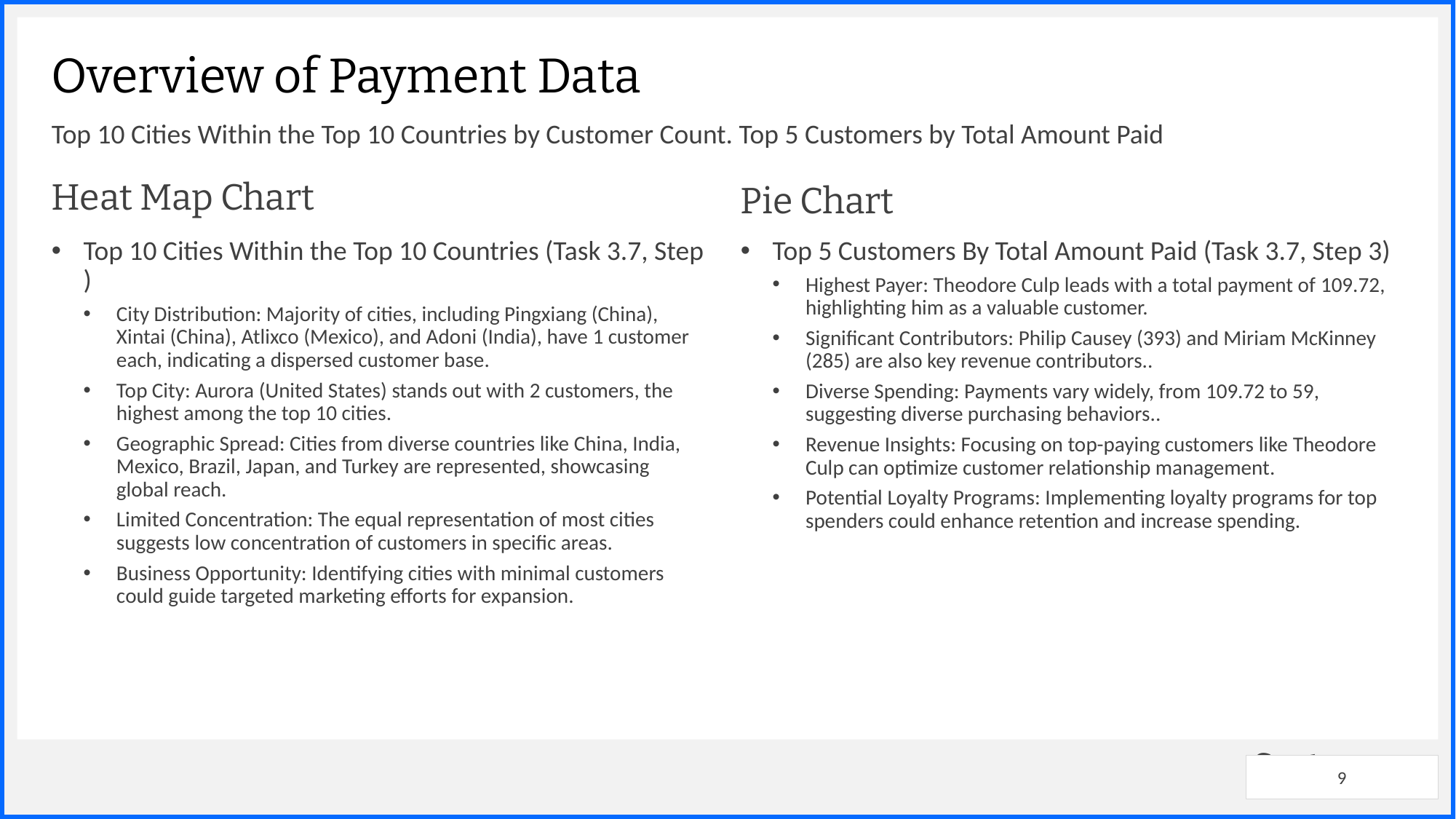

# Overview of Payment Data
Top 10 Cities Within the Top 10 Countries by Customer Count. Top 5 Customers by Total Amount Paid
Heat Map Chart
Pie Chart
Top 10 Cities Within the Top 10 Countries (Task 3.7, Step )
City Distribution: Majority of cities, including Pingxiang (China), Xintai (China), Atlixco (Mexico), and Adoni (India), have 1 customer each, indicating a dispersed customer base.
Top City: Aurora (United States) stands out with 2 customers, the highest among the top 10 cities.
Geographic Spread: Cities from diverse countries like China, India, Mexico, Brazil, Japan, and Turkey are represented, showcasing global reach.
Limited Concentration: The equal representation of most cities suggests low concentration of customers in specific areas.
Business Opportunity: Identifying cities with minimal customers could guide targeted marketing efforts for expansion.

Top 5 Customers By Total Amount Paid (Task 3.7, Step 3)
Highest Payer: Theodore Culp leads with a total payment of 109.72, highlighting him as a valuable customer.
Significant Contributors: Philip Causey (393) and Miriam McKinney (285) are also key revenue contributors..
Diverse Spending: Payments vary widely, from 109.72 to 59, suggesting diverse purchasing behaviors..
Revenue Insights: Focusing on top-paying customers like Theodore Culp can optimize customer relationship management.
Potential Loyalty Programs: Implementing loyalty programs for top spenders could enhance retention and increase spending.
9